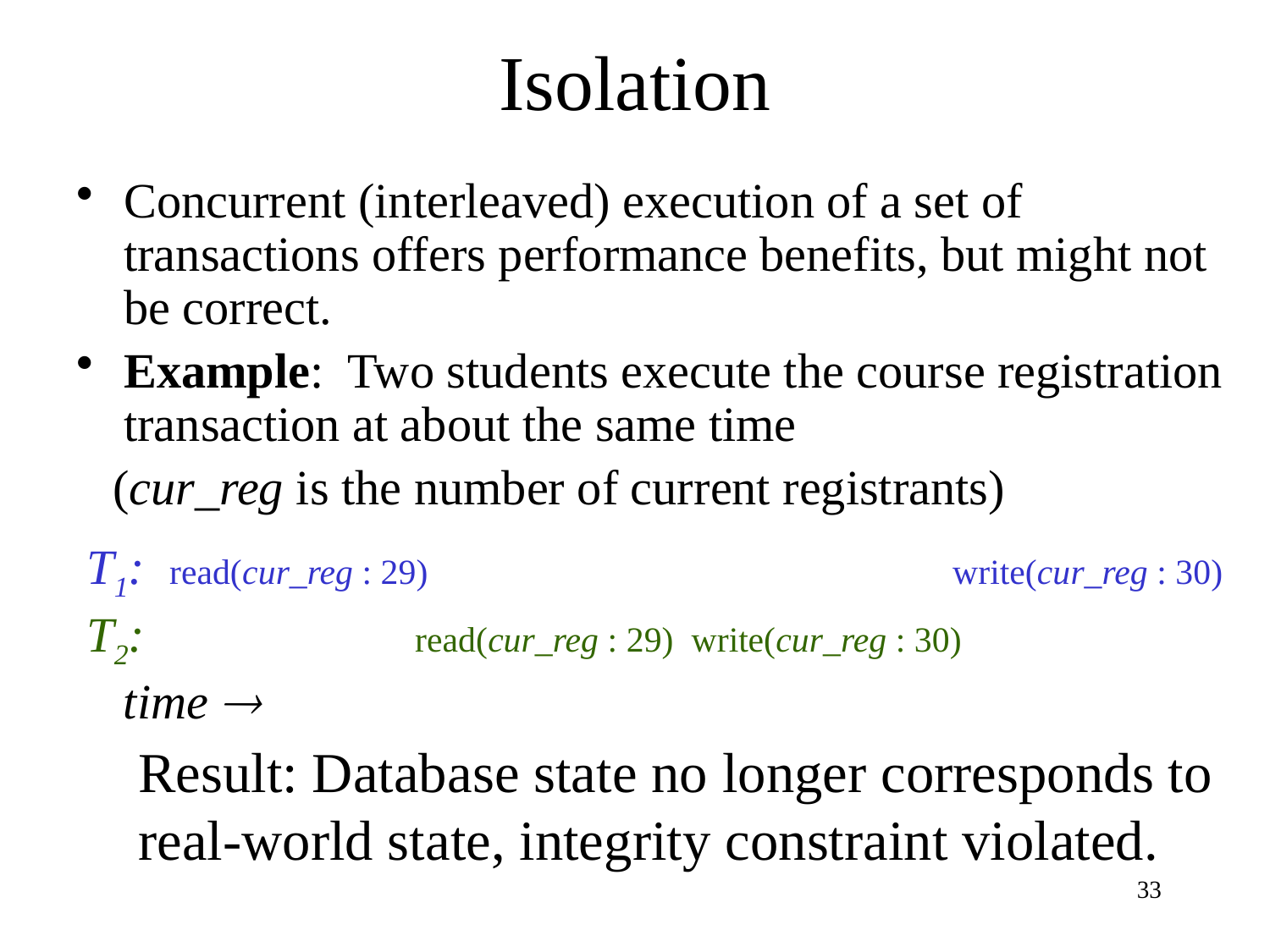

# Isolation
Concurrent (interleaved) execution of a set of transactions offers performance benefits, but might not be correct.
Example:  Two students execute the course registration transaction at about the same time
   (cur_reg is the number of current registrants)
T1:  read(cur_reg : 29)                                                           write(cur_reg : 30)
T2:                      read(cur_reg : 29)  write(cur_reg : 30)
   time →
Result: Database state no longer corresponds to
real-world state, integrity constraint violated.
33